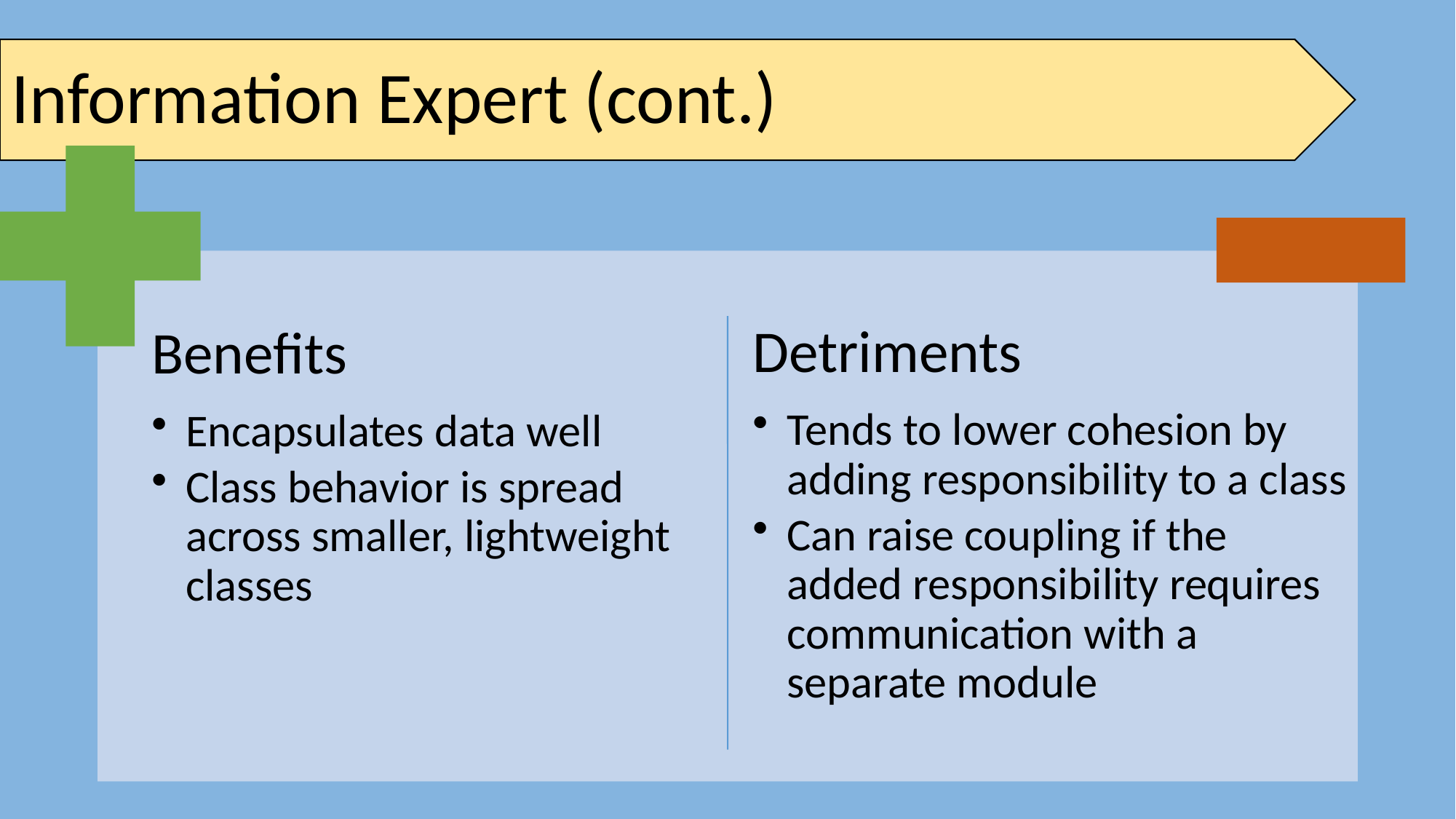

# Information Expert (cont.)
Benefits
Encapsulates data well
Class behavior is spread across smaller, lightweight classes
Detriments
Tends to lower cohesion by adding responsibility to a class
Can raise coupling if the added responsibility requires communication with a separate module